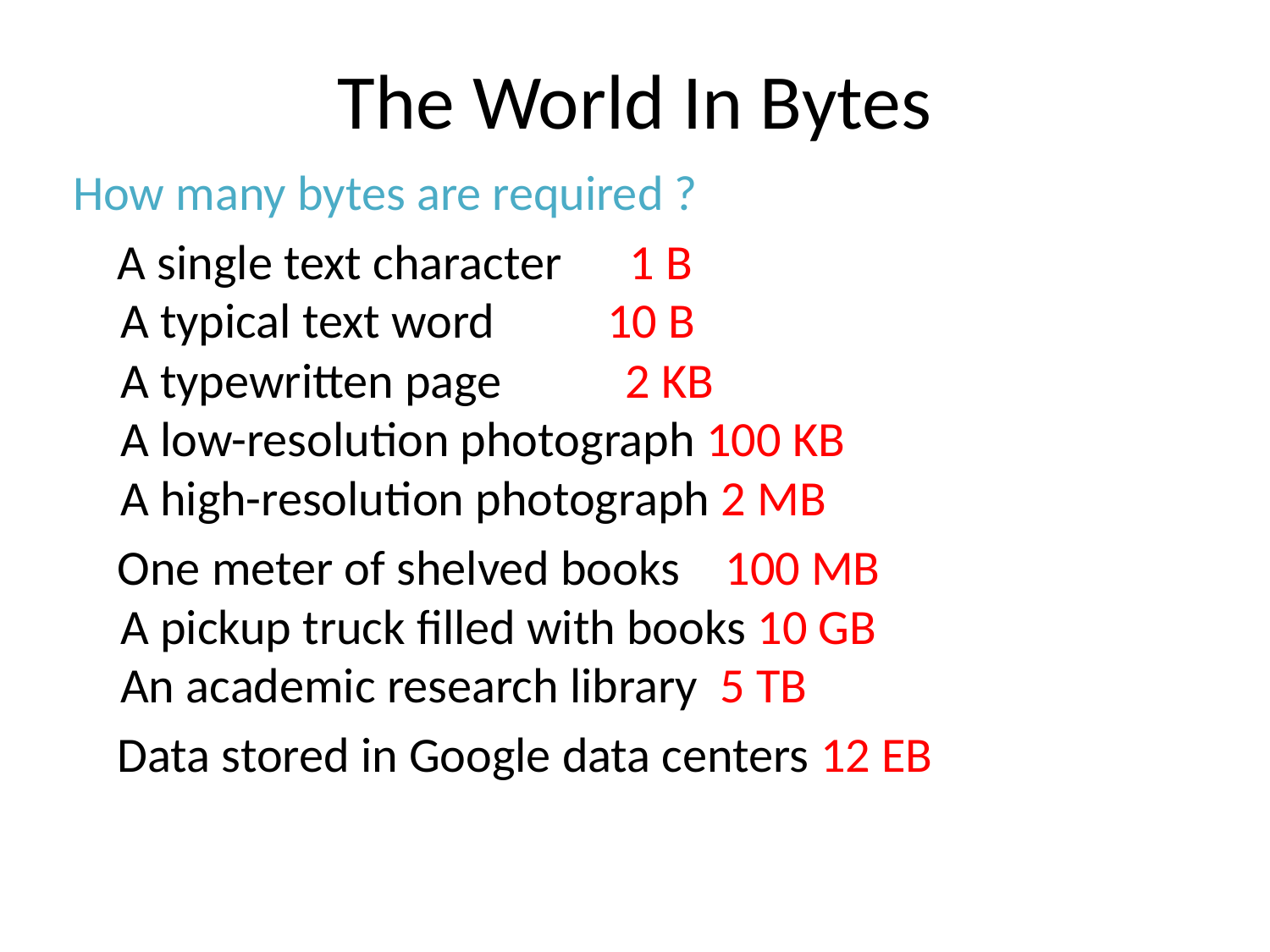

# The World In Bytes
How many bytes are required ?
    A single text character      1 B
A typical text word          10 B
A typewritten page           2 KB
A low-resolution photograph 100 KB
A high-resolution photograph 2 MB
    One meter of shelved books    100 MB
A pickup truck filled with books 10 GB
An academic research library  5 TB
    Data stored in Google data centers 12 EB